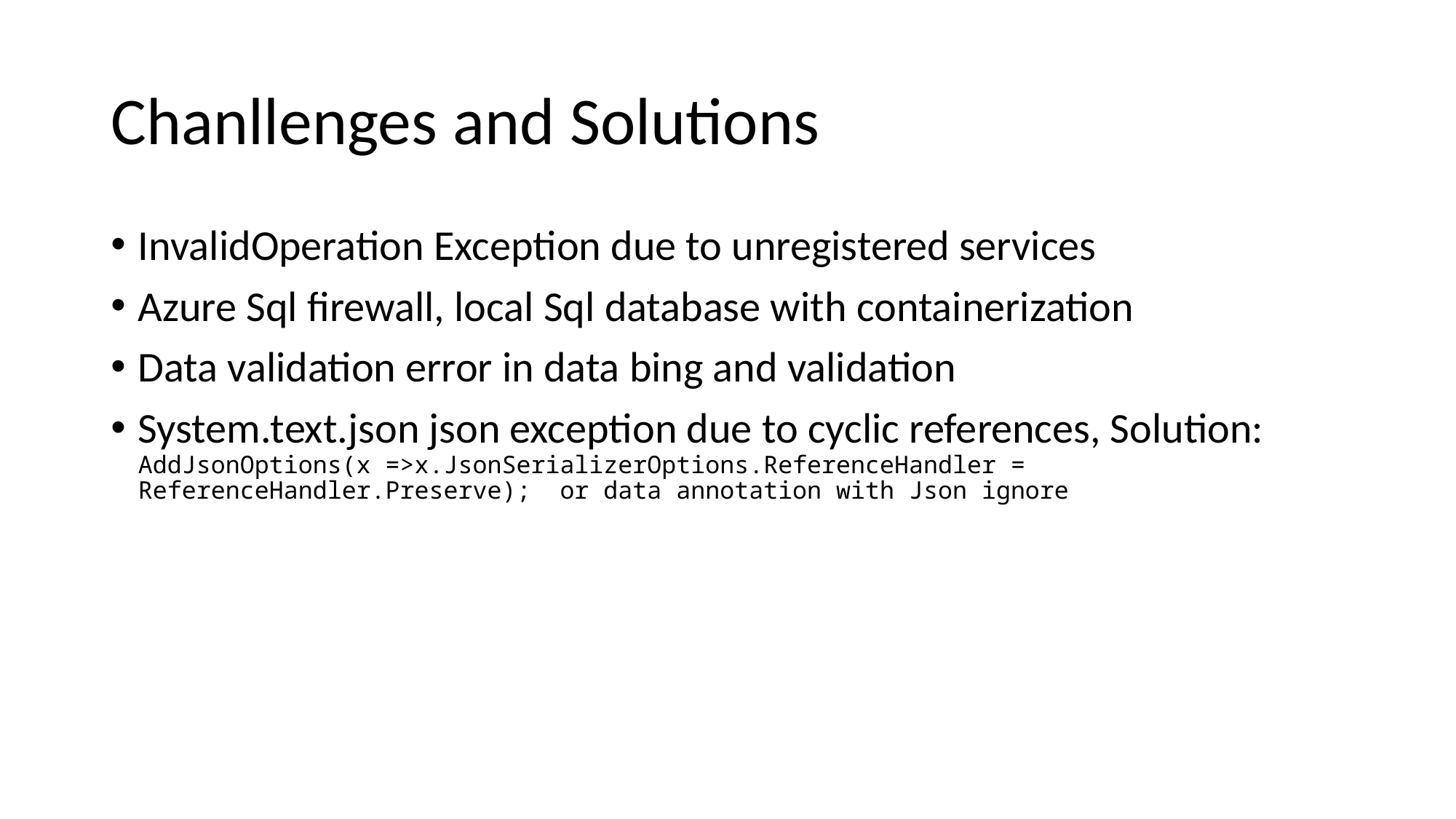

# Chanllenges and Solutions
InvalidOperation Exception due to unregistered services
Azure Sql firewall, local Sql database with containerization
Data validation error in data bing and validation
System.text.json json exception due to cyclic references, Solution: AddJsonOptions(x =>x.JsonSerializerOptions.ReferenceHandler = 			ReferenceHandler.Preserve);  or data annotation with Json ignore